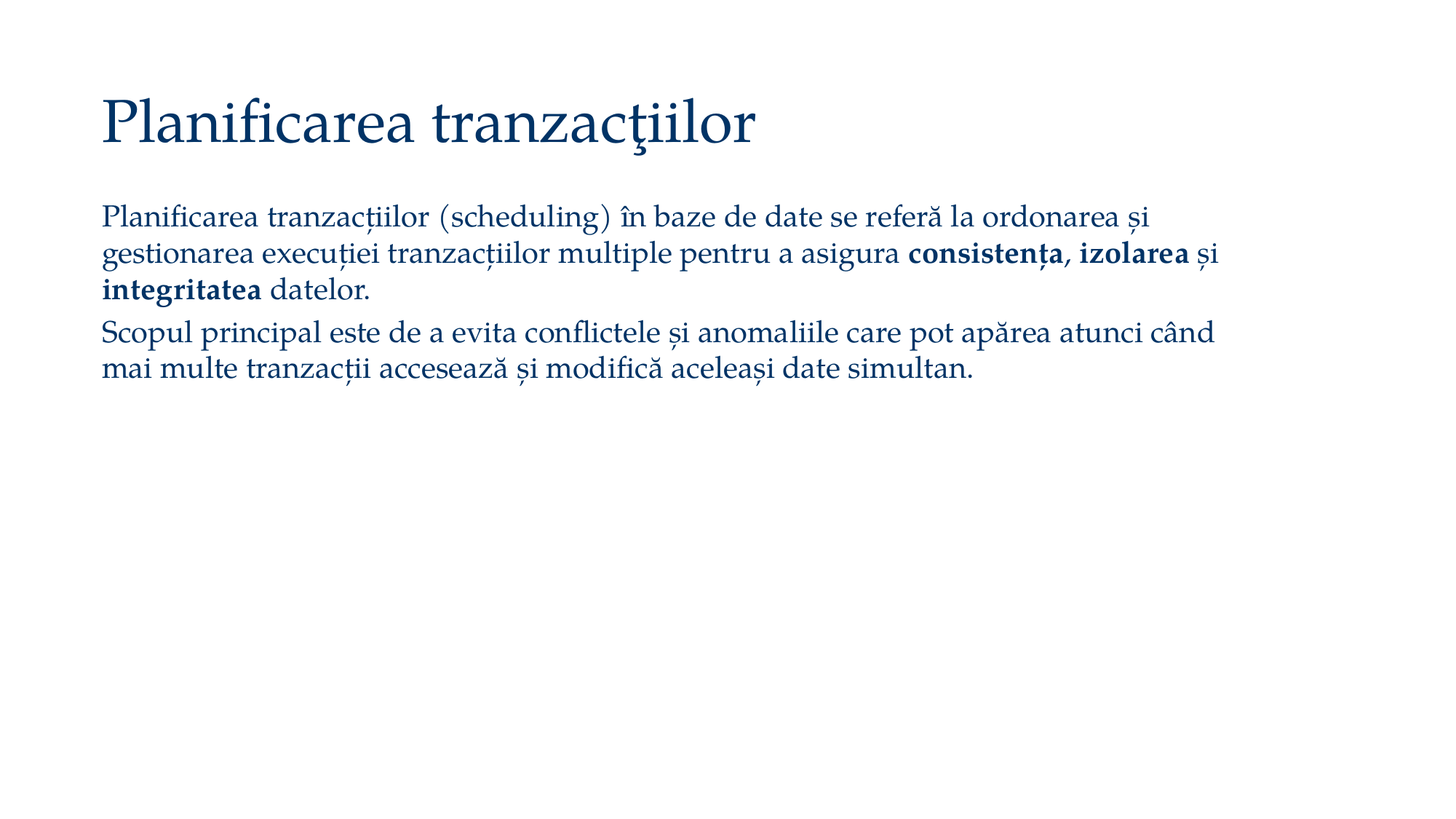

Planificarea tranzacţiilor
Planificarea tranzacțiilor (scheduling) în baze de date se referă la ordonarea și gestionarea execuției tranzacțiilor multiple pentru a asigura consistența, izolarea și integritatea datelor.
Scopul principal este de a evita conflictele și anomaliile care pot apărea atunci când mai multe tranzacții accesează și modifică aceleași date simultan.